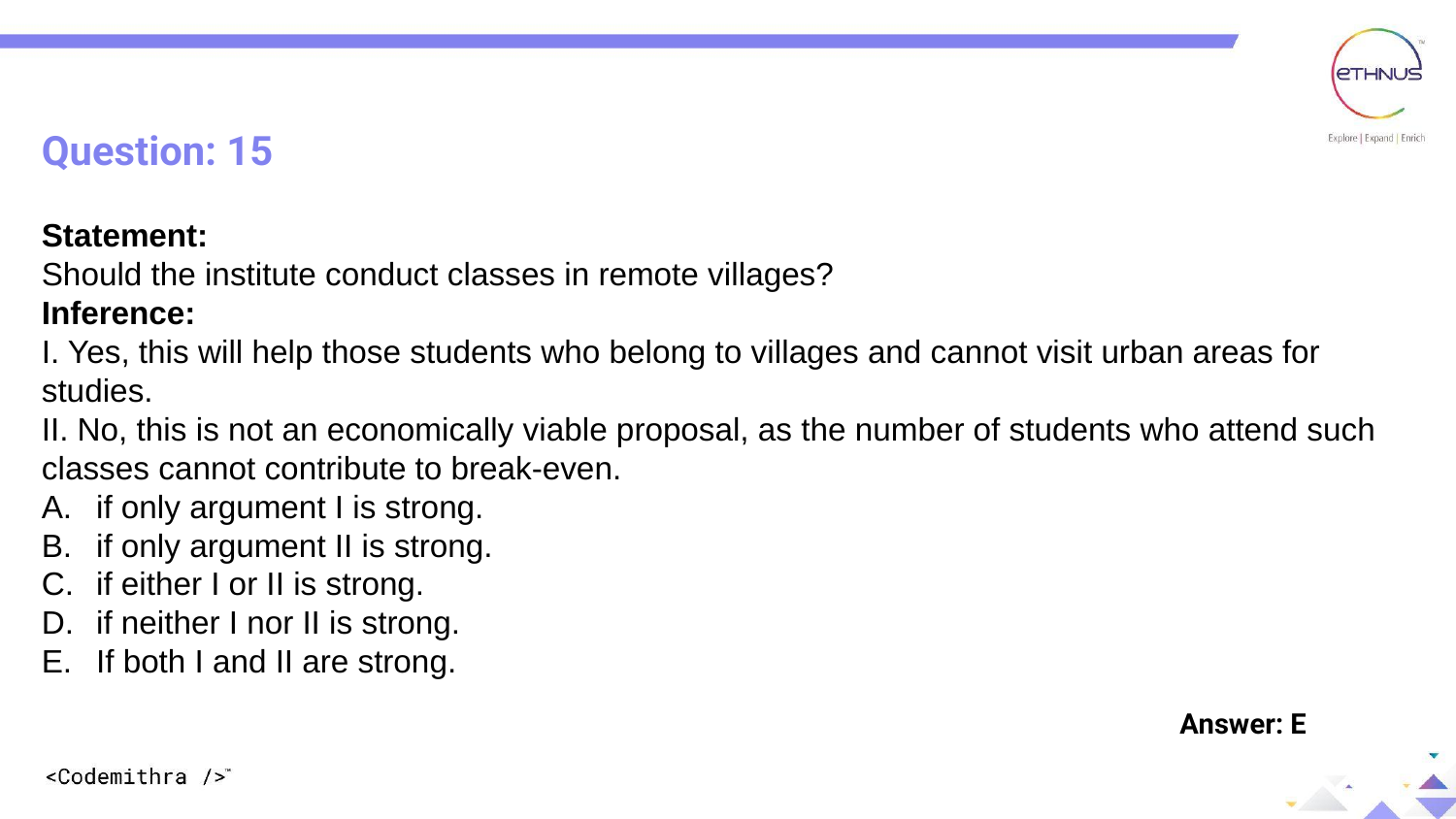

Question: 01
Question: 15
Statement:
Should the institute conduct classes in remote villages?
Inference:
I. Yes, this will help those students who belong to villages and cannot visit urban areas for studies.
II. No, this is not an economically viable proposal, as the number of students who attend such classes cannot contribute to break-even.
if only argument I is strong.
if only argument II is strong.
if either I or II is strong.
if neither I nor II is strong.
If both I and II are strong.

Answer: E